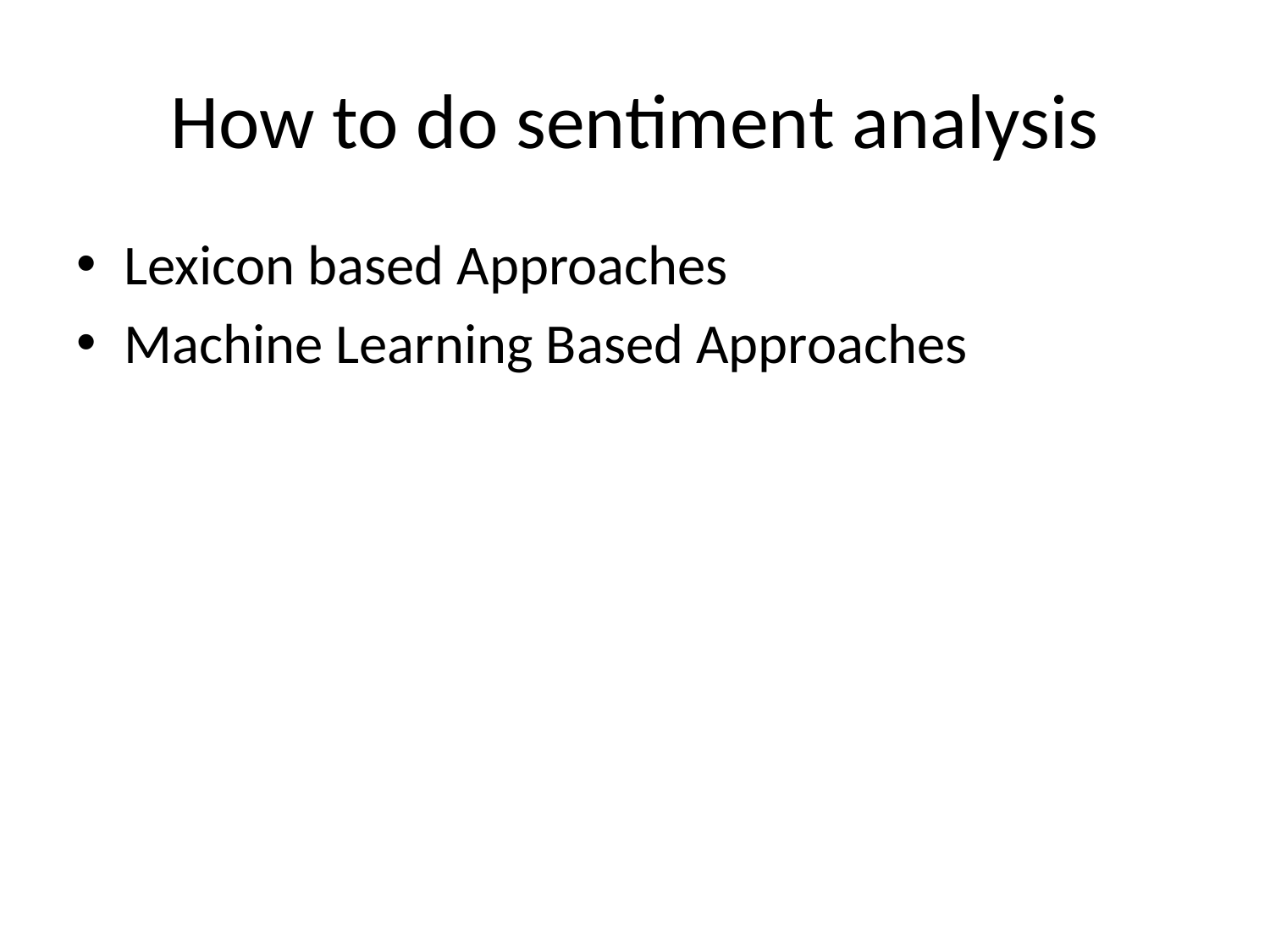

# How to do sentiment analysis
Lexicon based Approaches
Machine Learning Based Approaches